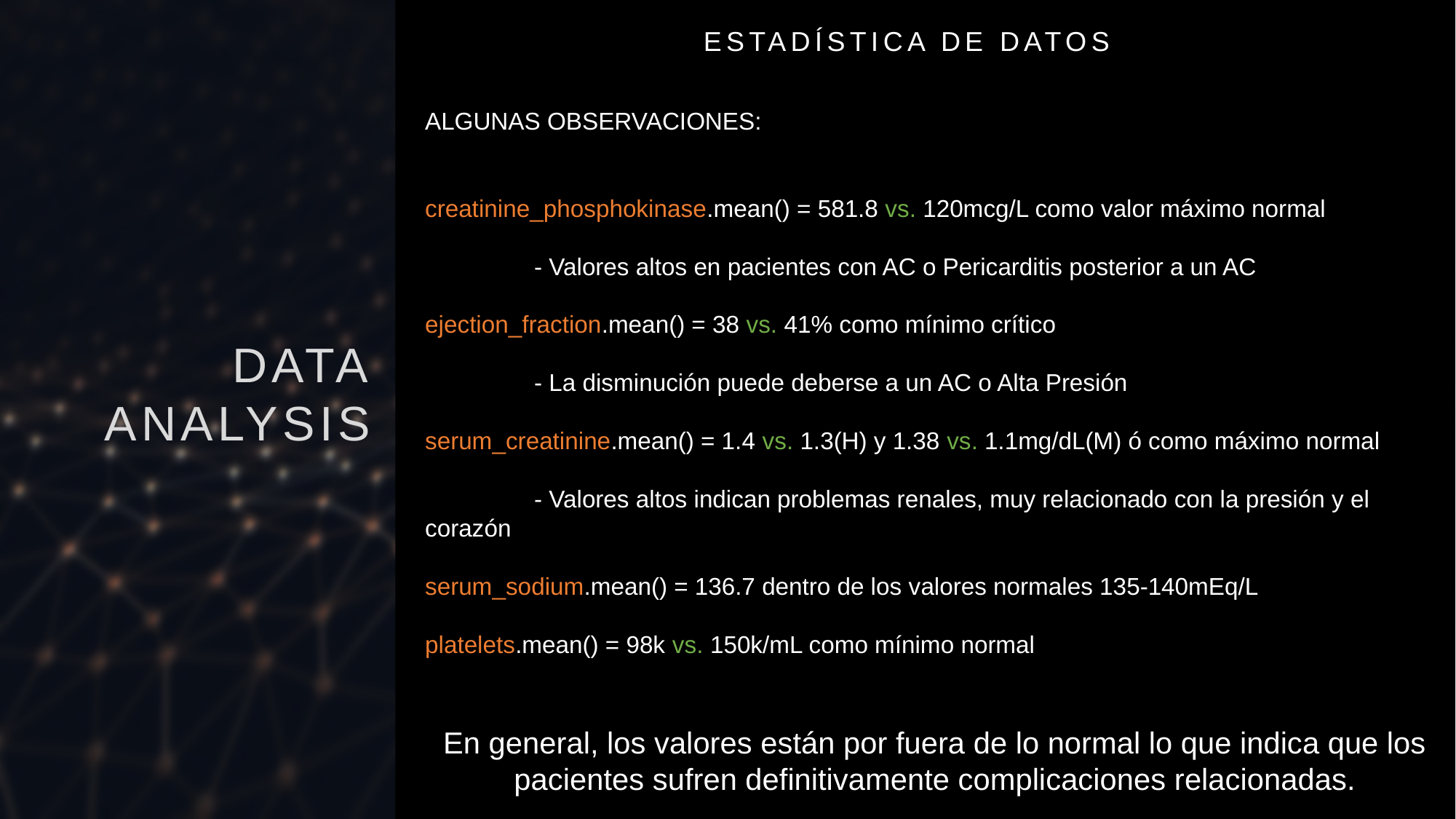

ESTADÍSTICA DE DATOS
ALGUNAS OBSERVACIONES:

creatinine_phosphokinase.mean() = 581.8 vs. 120mcg/L como valor máximo normal

	- Valores altos en pacientes con AC o Pericarditis posterior a un AC

ejection_fraction.mean() = 38 vs. 41% como mínimo crítico

	- La disminución puede deberse a un AC o Alta Presión

serum_creatinine.mean() = 1.4 vs. 1.3(H) y 1.38 vs. 1.1mg/dL(M) ó como máximo normal

	- Valores altos indican problemas renales, muy relacionado con la presión y el corazón

serum_sodium.mean() = 136.7 dentro de los valores normales 135-140mEq/L

platelets.mean() = 98k vs. 150k/mL como mínimo normal

En general, los valores están por fuera de lo normal lo que indica que los pacientes sufren definitivamente complicaciones relacionadas.
DATA ANALYSIS